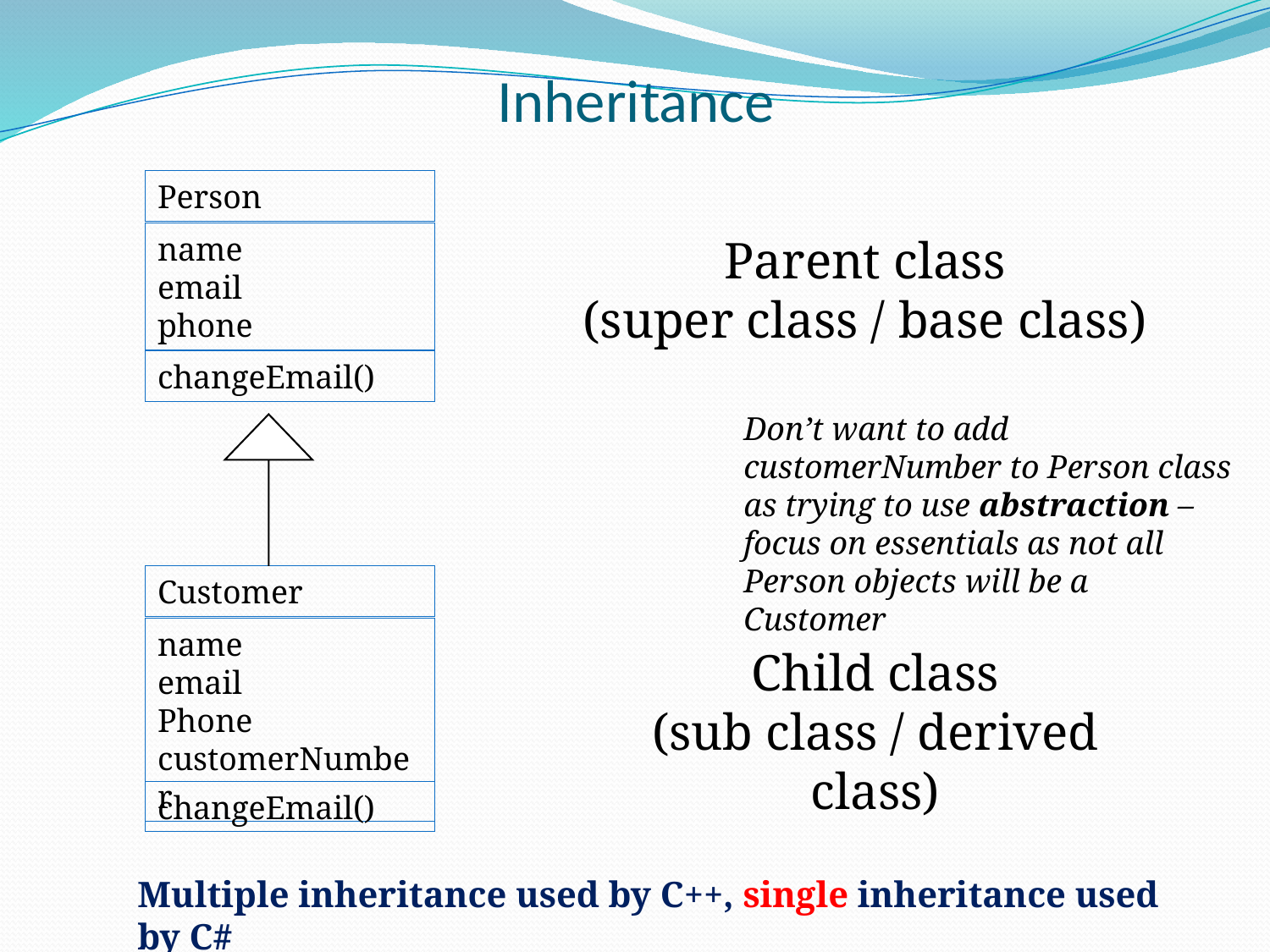

# Inheritance
Person
name
email
phone
Parent class
(super class / base class)
changeEmail()
Don’t want to add customerNumber to Person class as trying to use abstraction – focus on essentials as not all Person objects will be a Customer

Customer
name
email
Phone
customerNumber
Child class
(sub class / derived class)
changeEmail()
Multiple inheritance used by C++, single inheritance used by C#